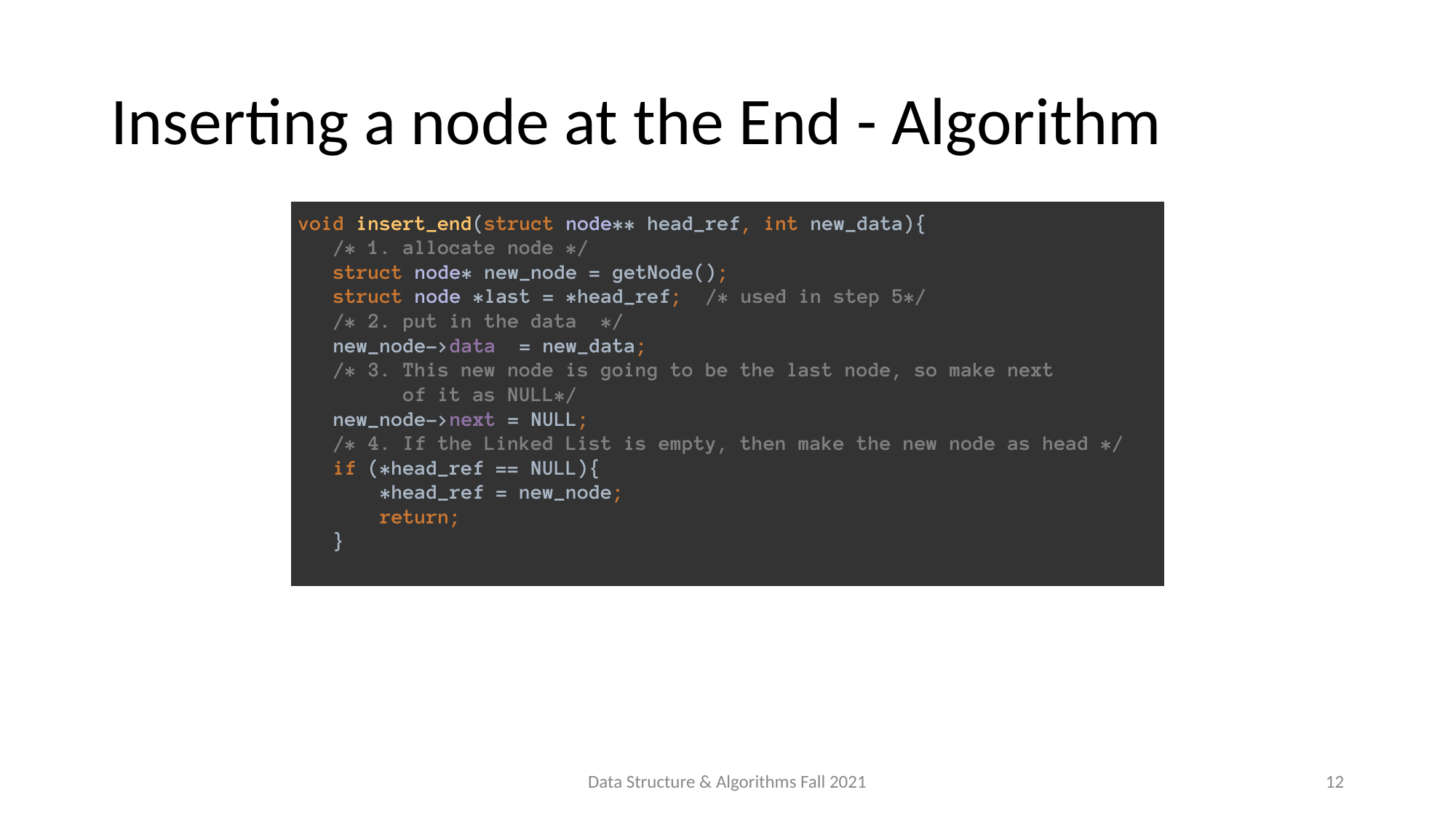

# Inserting a node at the End - Algorithm
| void insert\_end(struct node\*\* head\_ref, int new\_data){ /\* 1. allocate node \*/ struct node\* new\_node = getNode(); struct node \*last = \*head\_ref; /\* used in step 5\*/ /\* 2. put in the data \*/ new\_node->data = new\_data; /\* 3. This new node is going to be the last node, so make next of it as NULL\*/ new\_node->next = NULL; /\* 4. If the Linked List is empty, then make the new node as head \*/ if (\*head\_ref == NULL){ \*head\_ref = new\_node; return; } |
| --- |
Data Structure & Algorithms Fall 2021
12